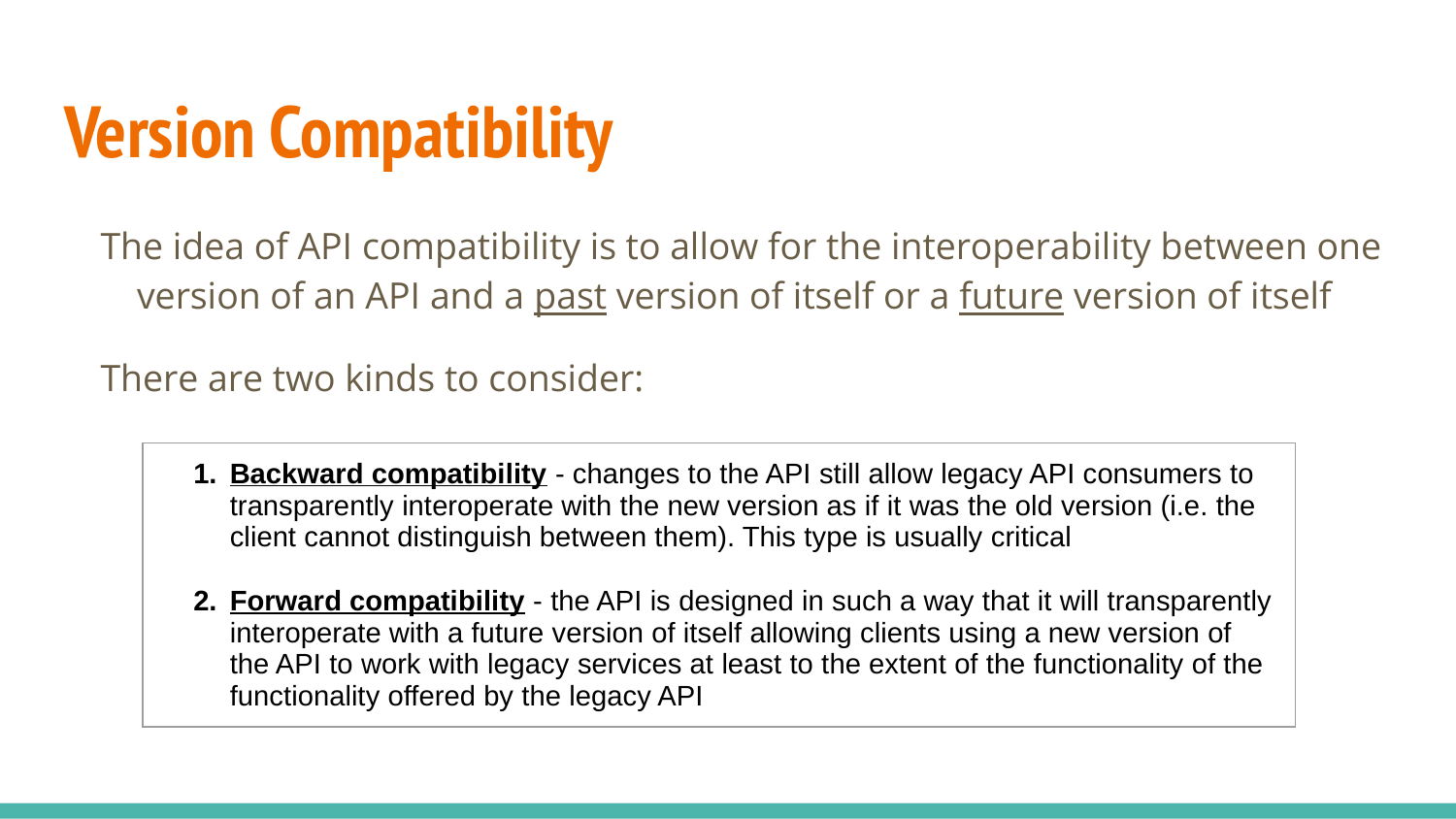

# Version Compatibility
The idea of API compatibility is to allow for the interoperability between one version of an API and a past version of itself or a future version of itself
There are two kinds to consider:

| Backward compatibility - changes to the API still allow legacy API consumers to transparently interoperate with the new version as if it was the old version (i.e. the client cannot distinguish between them). This type is usually critical Forward compatibility - the API is designed in such a way that it will transparently interoperate with a future version of itself allowing clients using a new version of the API to work with legacy services at least to the extent of the functionality of the functionality offered by the legacy API |
| --- |